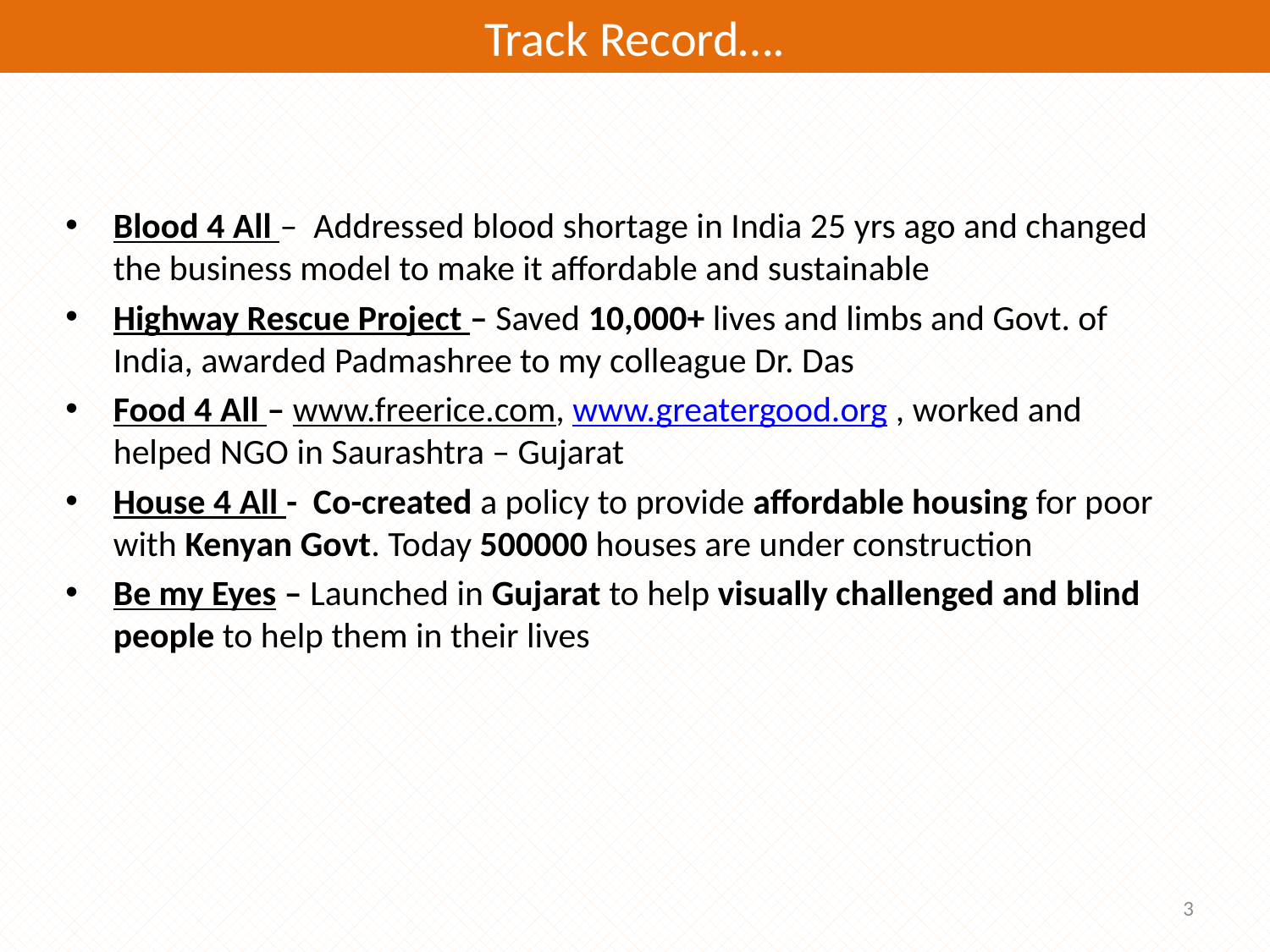

Track Record….
Blood 4 All –  Addressed blood shortage in India 25 yrs ago and changed the business model to make it affordable and sustainable
Highway Rescue Project – Saved 10,000+ lives and limbs and Govt. of India, awarded Padmashree to my colleague Dr. Das
Food 4 All – www.freerice.com, www.greatergood.org , worked and helped NGO in Saurashtra – Gujarat
House 4 All -  Co-created a policy to provide affordable housing for poor with Kenyan Govt. Today 500000 houses are under construction
Be my Eyes – Launched in Gujarat to help visually challenged and blind people to help them in their lives
3